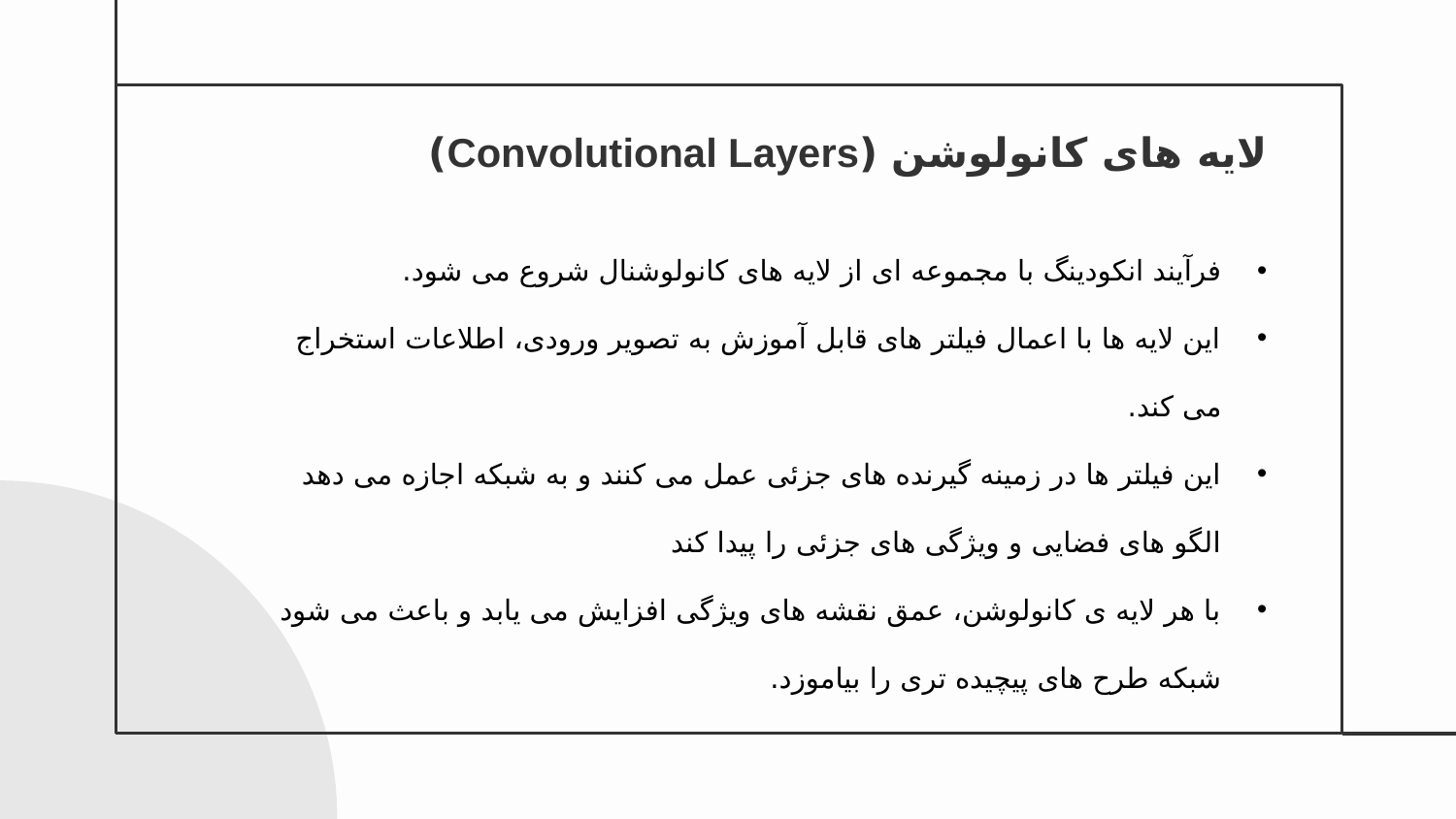

# لایه های کانولوشن (Convolutional Layers)
فرآیند انکودینگ با مجموعه ای از لایه های کانولوشنال شروع می شود.
این لایه ها با اعمال فیلتر های قابل آموزش به تصویر ورودی، اطلاعات استخراج می کند.
این فیلتر ها در زمینه گیرنده های جزئی عمل می کنند و به شبکه اجازه می دهد الگو های فضایی و ویژگی های جزئی را پیدا کند
با هر لایه ی کانولوشن، عمق نقشه های ویژگی افزایش می یابد و باعث می شود شبکه طرح های پیچیده تری را بیاموزد.